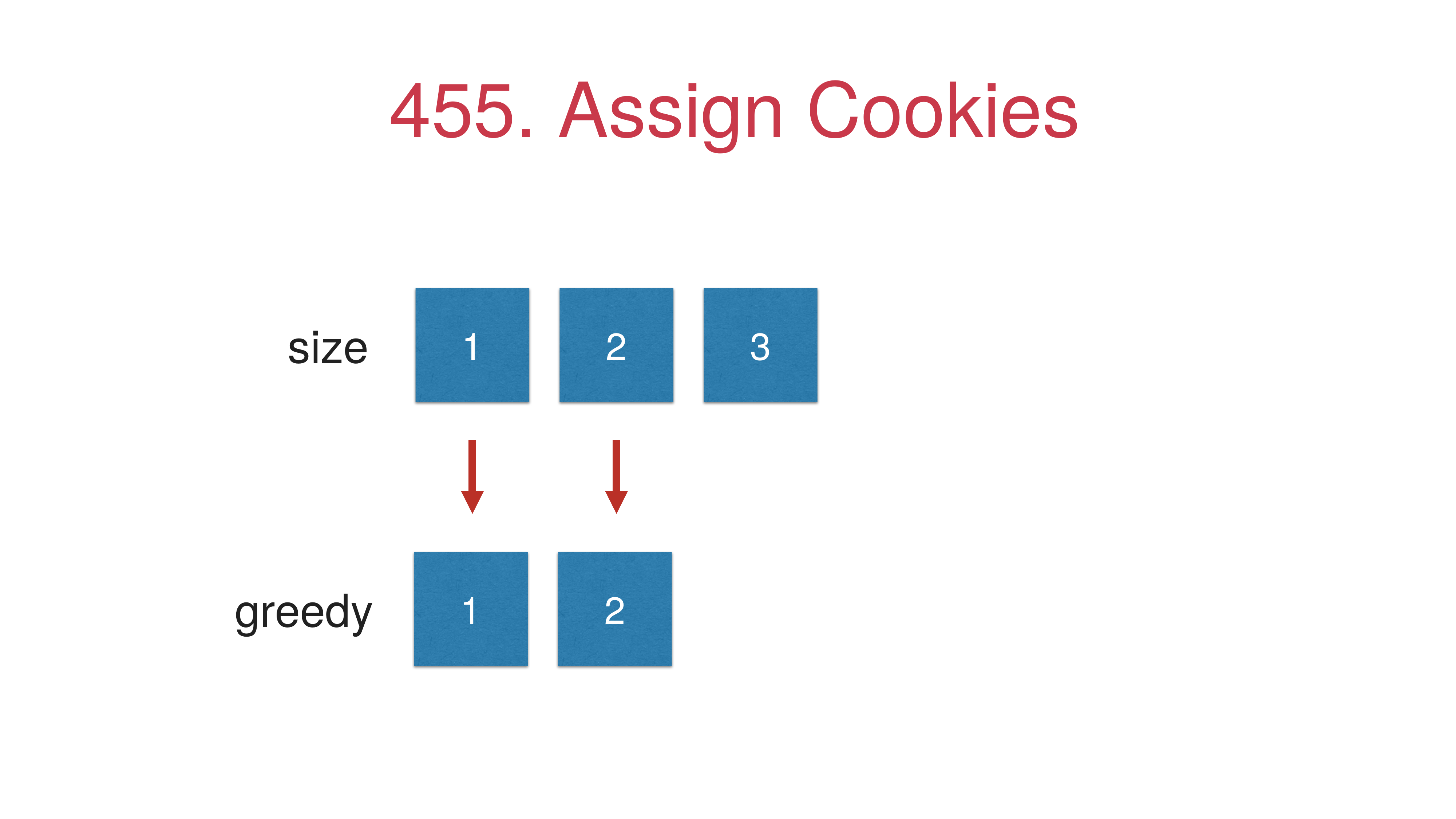

# 455. Assign Cookies
size
1
2
3

greedy
1
2